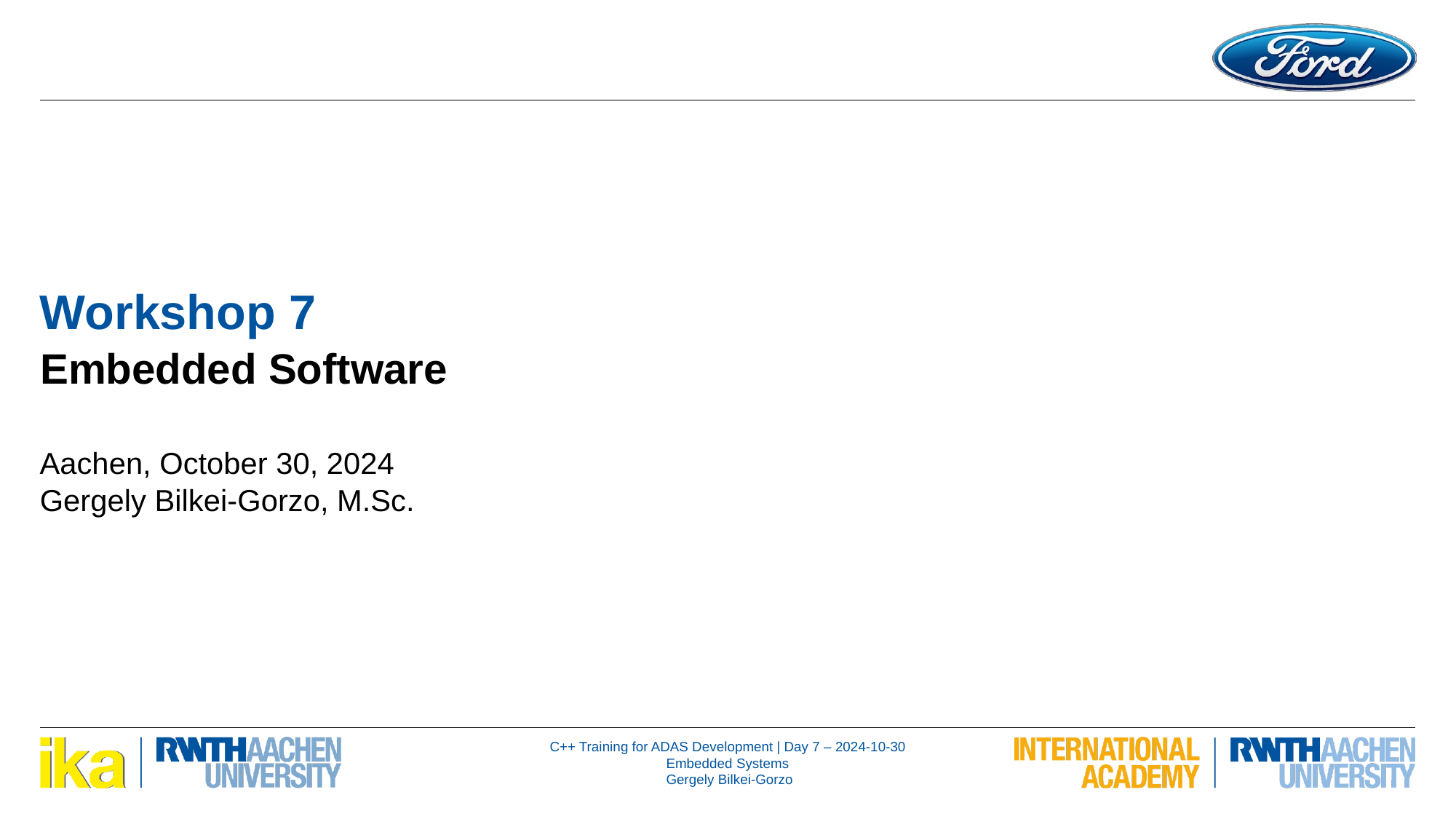

Workshop 7
Embedded Software
Aachen, October 30, 2024
Gergely Bilkei-Gorzo, M.Sc.